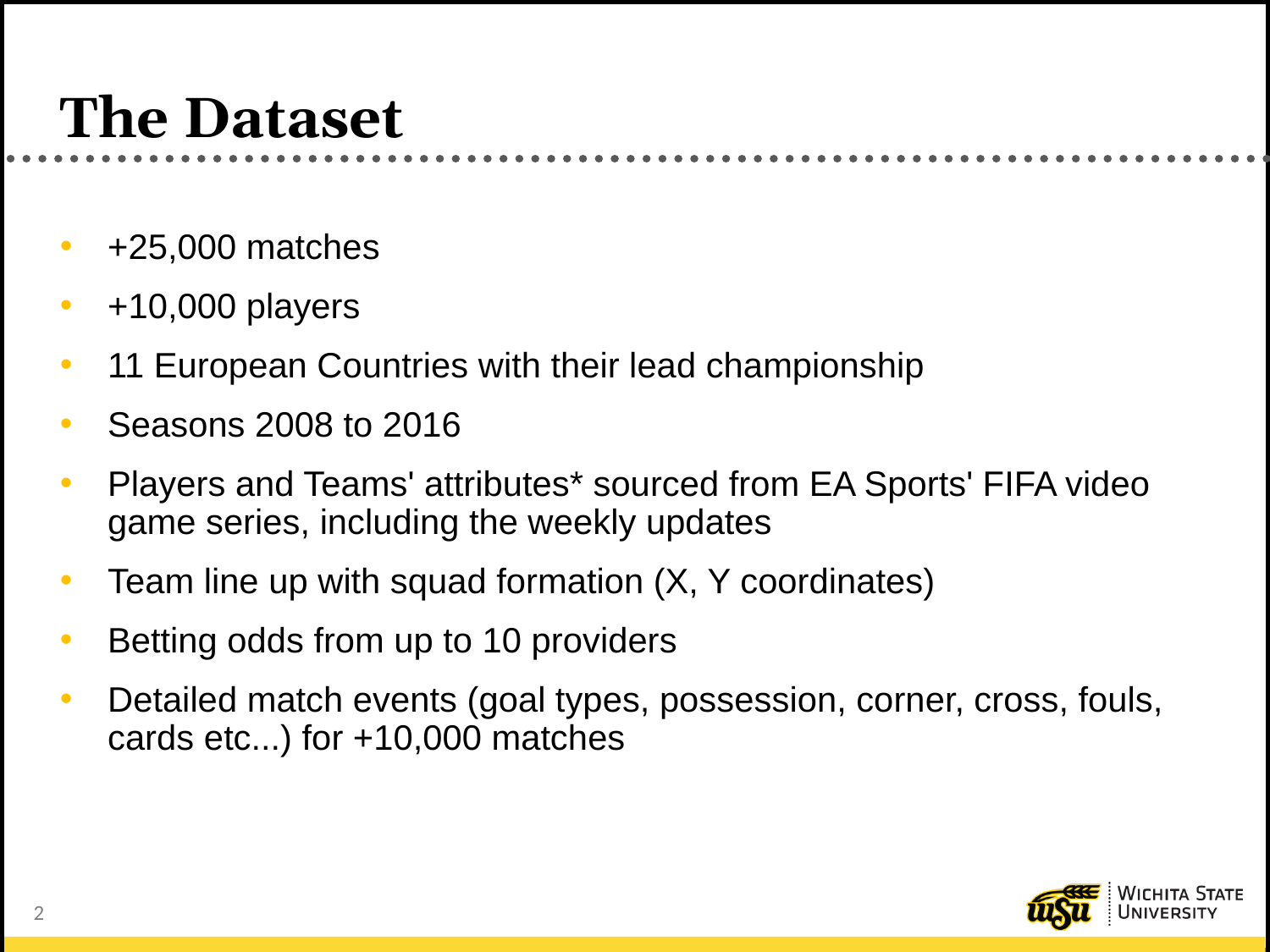

# The Dataset
+25,000 matches
+10,000 players
11 European Countries with their lead championship
Seasons 2008 to 2016
Players and Teams' attributes* sourced from EA Sports' FIFA video game series, including the weekly updates
Team line up with squad formation (X, Y coordinates)
Betting odds from up to 10 providers
Detailed match events (goal types, possession, corner, cross, fouls, cards etc...) for +10,000 matches